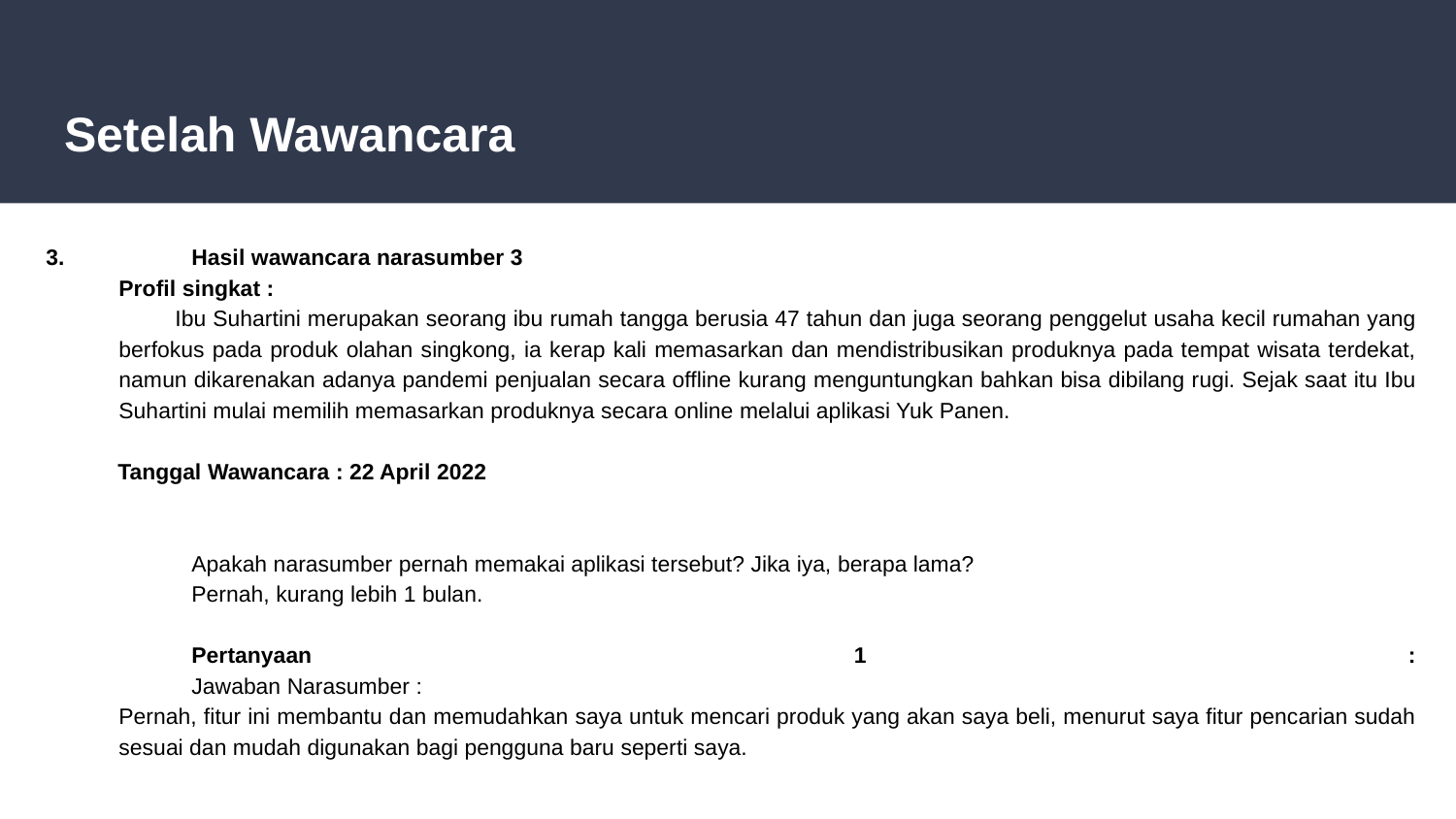

# Setelah Wawancara
3.	Hasil wawancara narasumber 3
Profil singkat :
Ibu Suhartini merupakan seorang ibu rumah tangga berusia 47 tahun dan juga seorang penggelut usaha kecil rumahan yang berfokus pada produk olahan singkong, ia kerap kali memasarkan dan mendistribusikan produknya pada tempat wisata terdekat, namun dikarenakan adanya pandemi penjualan secara offline kurang menguntungkan bahkan bisa dibilang rugi. Sejak saat itu Ibu Suhartini mulai memilih memasarkan produknya secara online melalui aplikasi Yuk Panen.

Tanggal Wawancara : 22 April 2022

	Apakah narasumber pernah memakai aplikasi tersebut? Jika iya, berapa lama?
	Pernah, kurang lebih 1 bulan.

	Pertanyaan 1 :
	Jawaban Narasumber :
Pernah, fitur ini membantu dan memudahkan saya untuk mencari produk yang akan saya beli, menurut saya fitur pencarian sudah sesuai dan mudah digunakan bagi pengguna baru seperti saya.